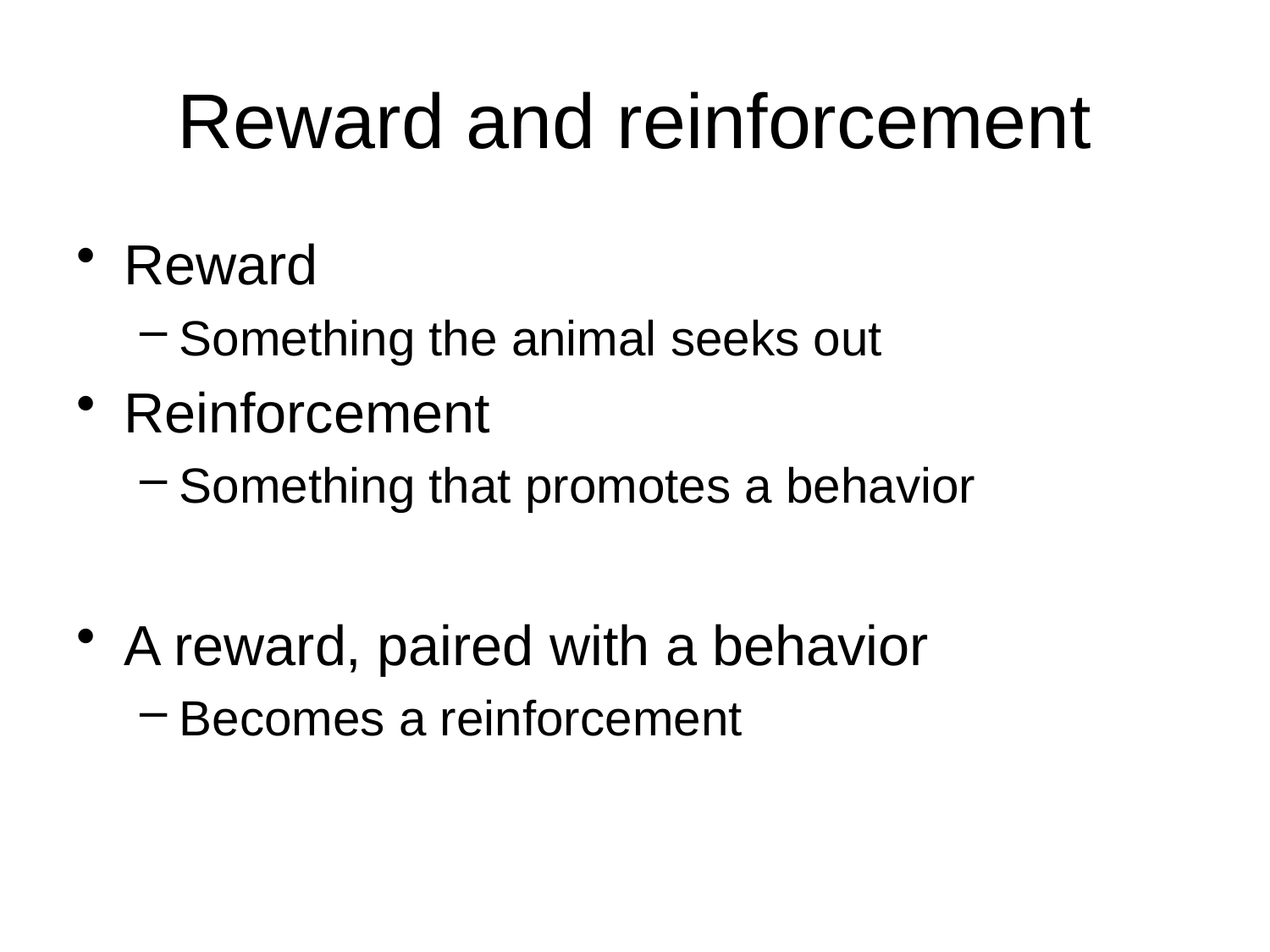

# Reward and reinforcement
Reward
Something the animal seeks out
Reinforcement
Something that promotes a behavior

A reward, paired with a behavior
Becomes a reinforcement